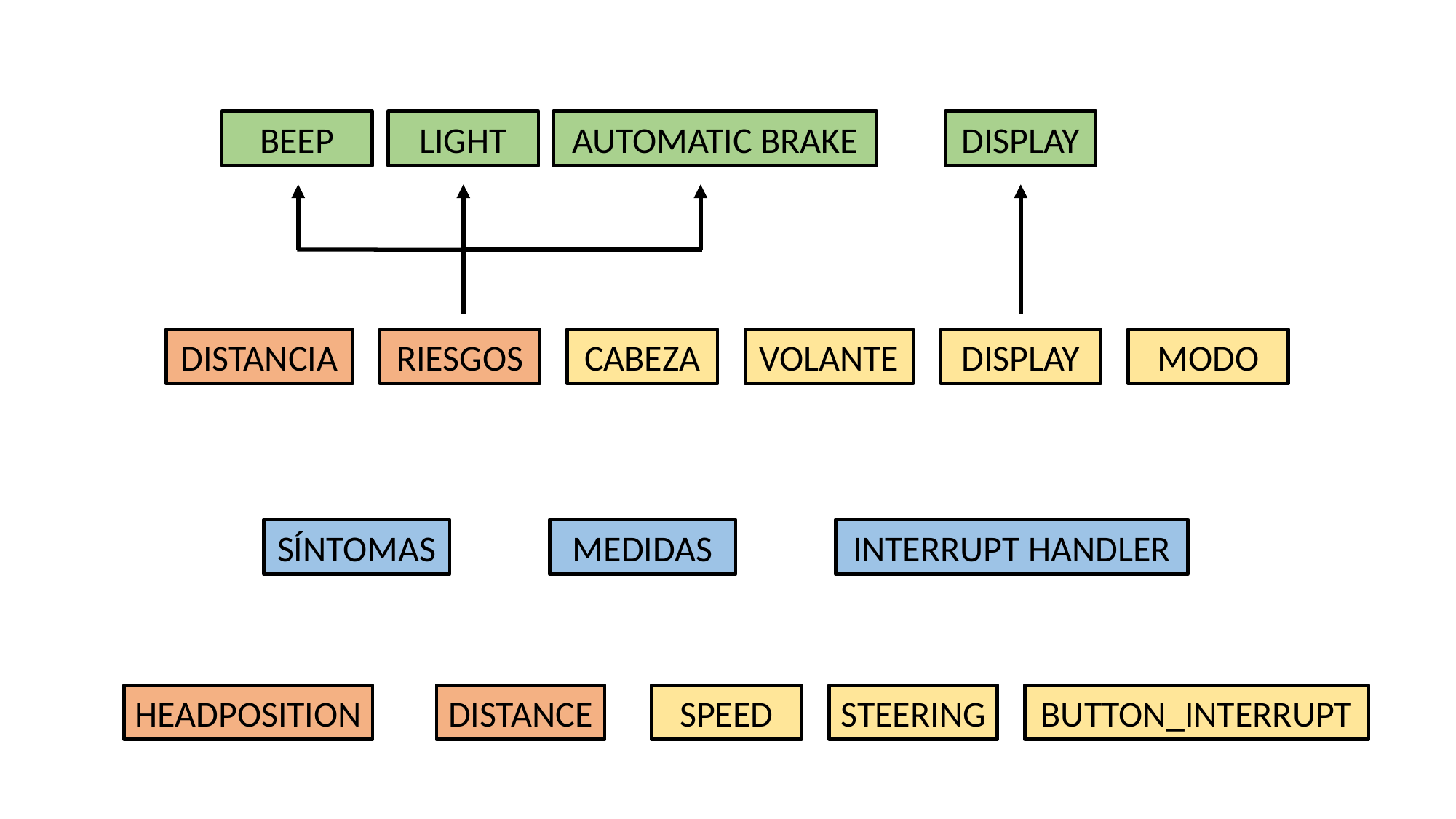

DISPLAY
BEEP
AUTOMATIC BRAKE
LIGHT
DISTANCIA
RIESGOS
CABEZA
VOLANTE
DISPLAY
MODO
MEDIDAS
INTERRUPT HANDLER
SÍNTOMAS
HEADPOSITION
DISTANCE
SPEED
STEERING
BUTTON_INTERRUPT